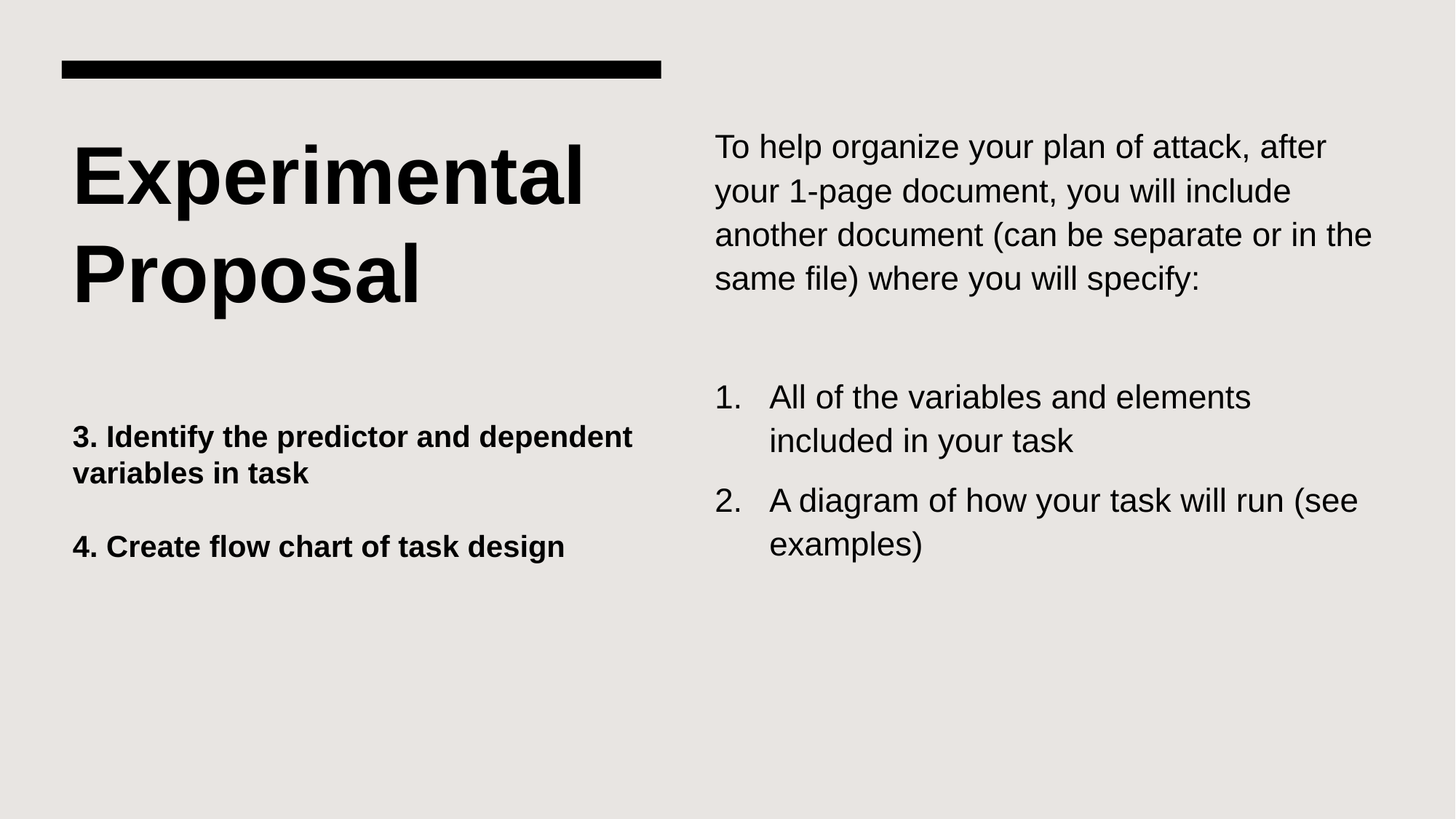

To help organize your plan of attack, after your 1-page document, you will include another document (can be separate or in the same file) where you will specify:

All of the variables and elements included in your task
A diagram of how your task will run (see examples)
# Experimental Proposal 3. Identify the predictor and dependent variables in task 4. Create flow chart of task design